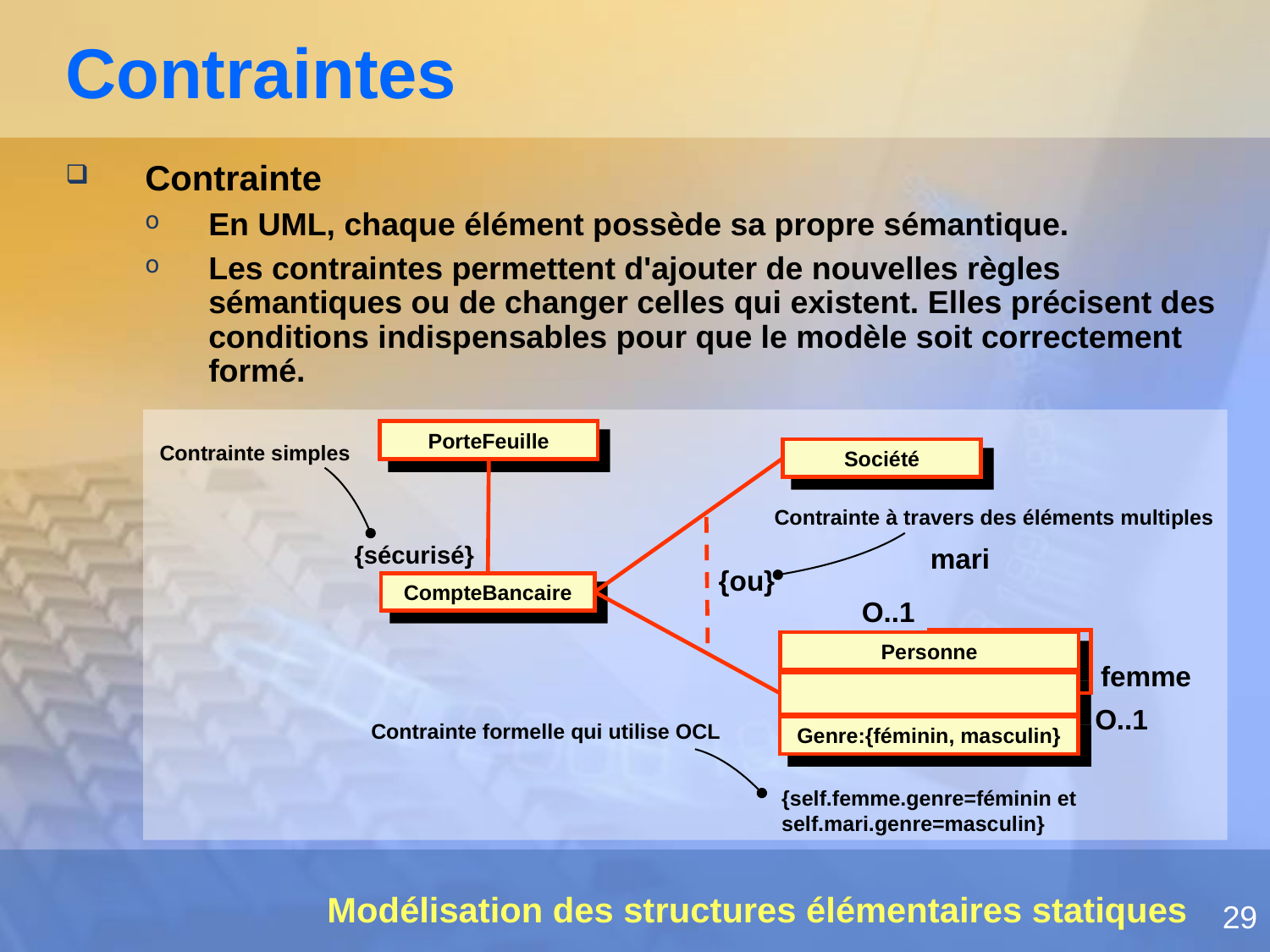

# Contraintes
Contrainte
En UML, chaque élément possède sa propre sémantique.
Les contraintes permettent d'ajouter de nouvelles règles sémantiques ou de changer celles qui existent. Elles précisent des conditions indispensables pour que le modèle soit correctement formé.

PorteFeuille
Société
Contrainte simples

Contrainte à travers des éléments multiples

{sécurisé}
mari
{ou}
CompteBancaire
O..1
Personne
femme

O..1
Genre:{féminin, masculin}
Contrainte formelle qui utilise OCL

{self.femme.genre=féminin et self.mari.genre=masculin}
Modélisation des structures élémentaires statiques